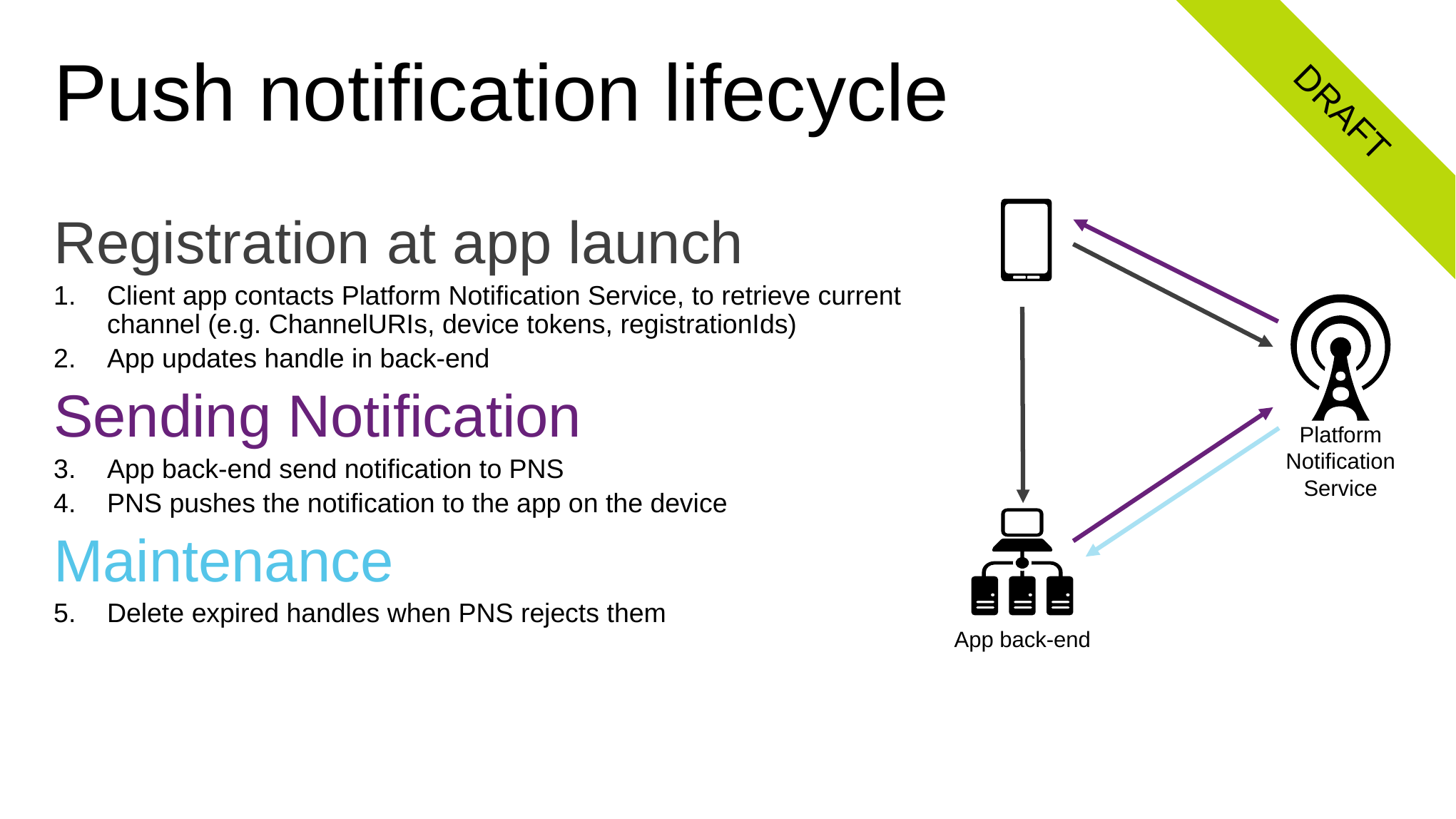

# Push notification lifecycle
Registration at app launch
Client app contacts Platform Notification Service, to retrieve current channel (e.g. ChannelURIs, device tokens, registrationIds)
App updates handle in back-end
Sending Notification
App back-end send notification to PNS
PNS pushes the notification to the app on the device
Maintenance
Delete expired handles when PNS rejects them

Platform
Notification
Service

App back-end